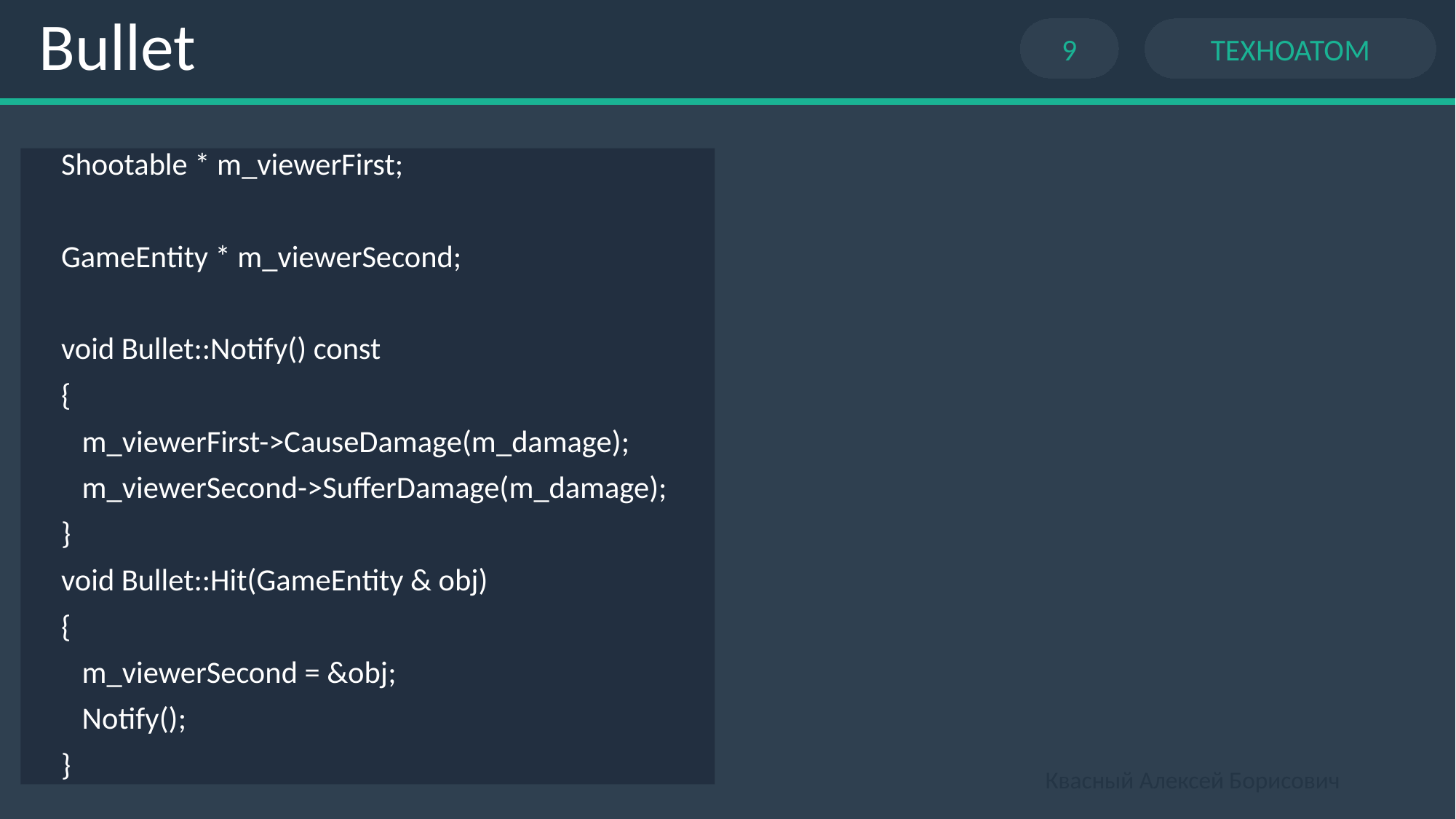

# Bullet
9
ТЕХНОАТОМ
Shootable * m_viewerFirst;

GameEntity * m_viewerSecond;

void Bullet::Notify() const
{
   m_viewerFirst->CauseDamage(m_damage);
   m_viewerSecond->SufferDamage(m_damage);
}
void Bullet::Hit(GameEntity & obj)
{
   m_viewerSecond = &obj;
   Notify();
}

Квасный Алексей Борисович